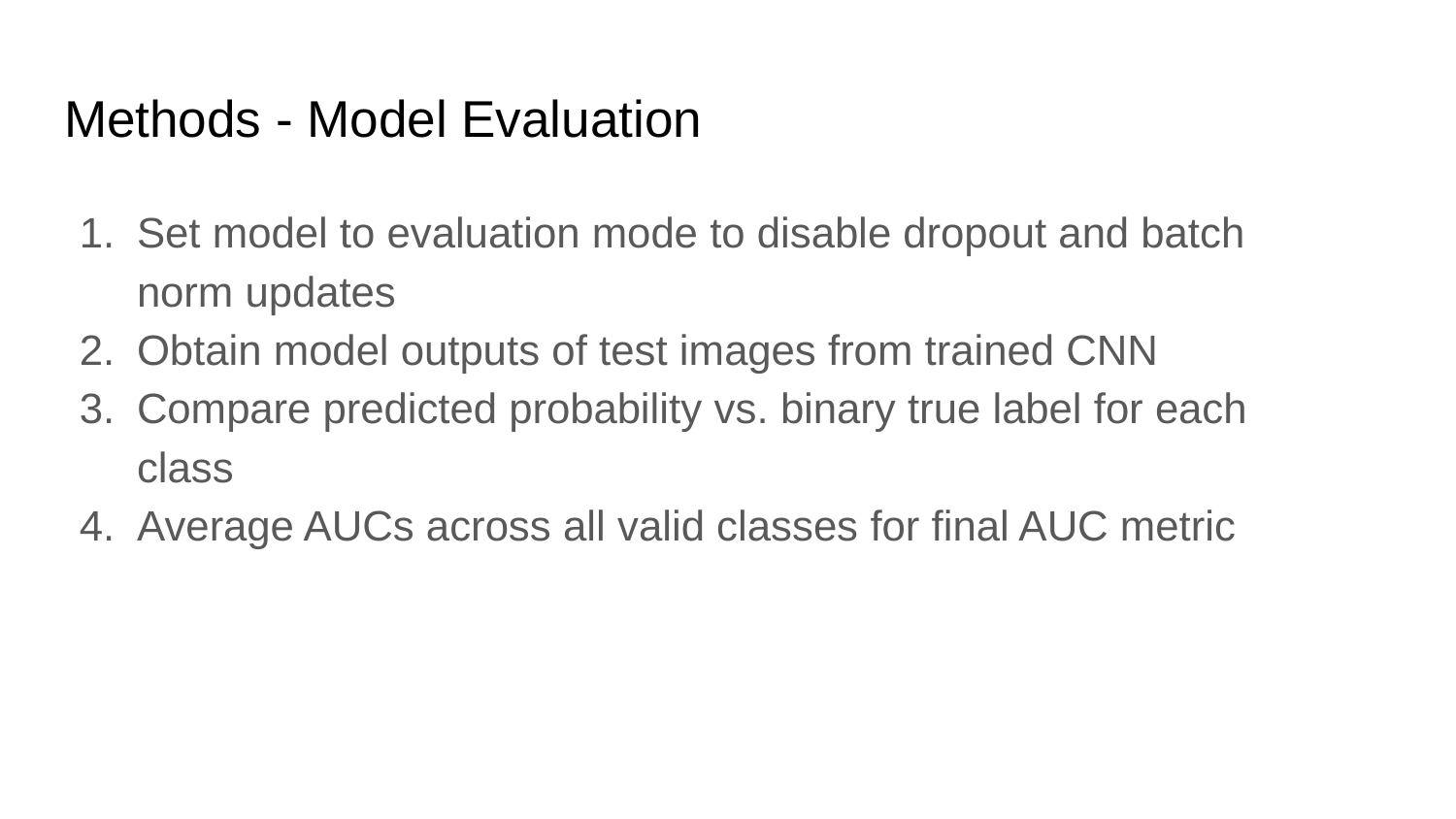

# Methods - Model Evaluation
Set model to evaluation mode to disable dropout and batch norm updates
Obtain model outputs of test images from trained CNN
Compare predicted probability vs. binary true label for each class
Average AUCs across all valid classes for final AUC metric